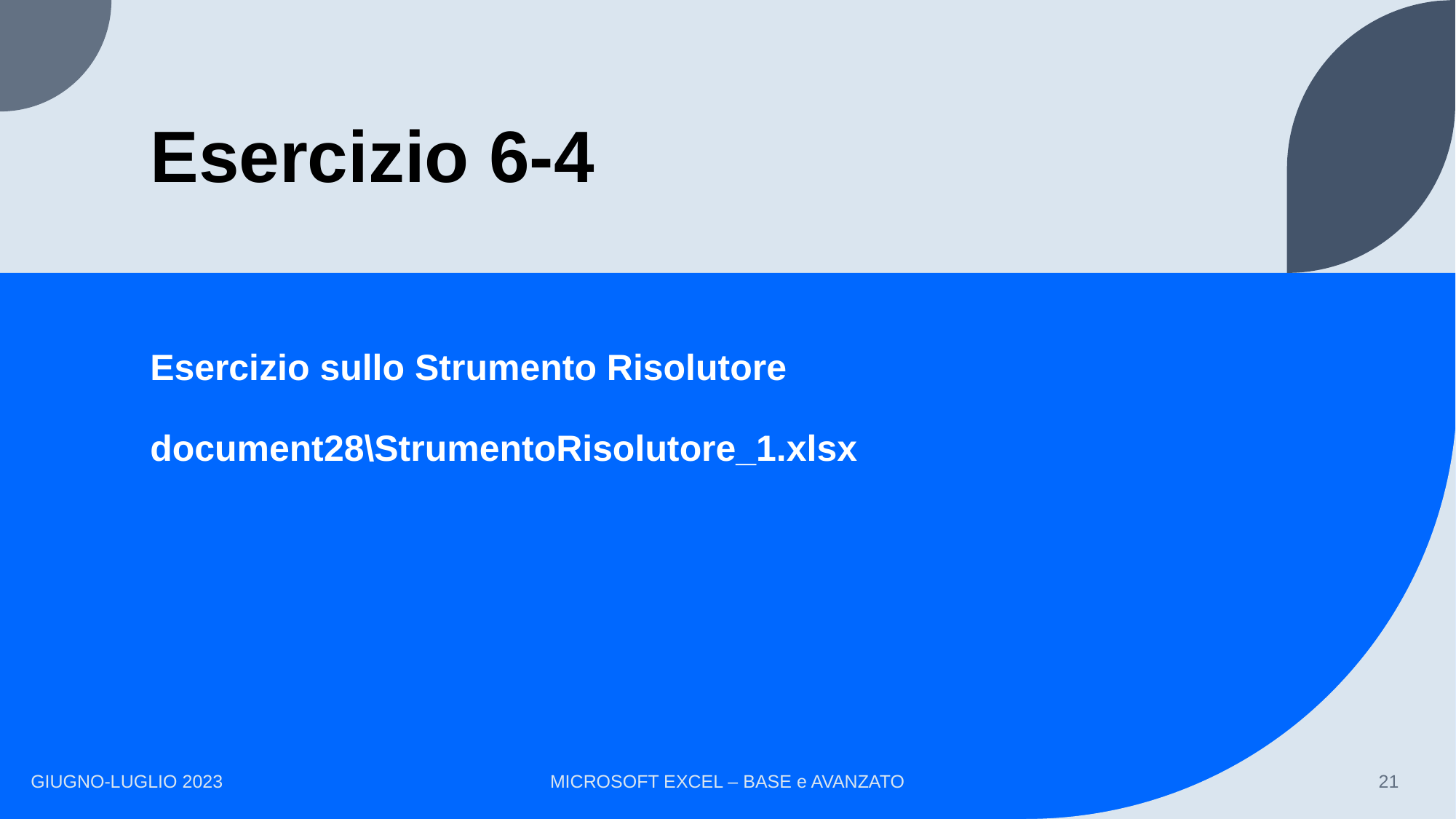

# Esercizio 6-4
Esercizio sullo Strumento Risolutore
document28\StrumentoRisolutore_1.xlsx
GIUGNO-LUGLIO 2023
MICROSOFT EXCEL – BASE e AVANZATO
21